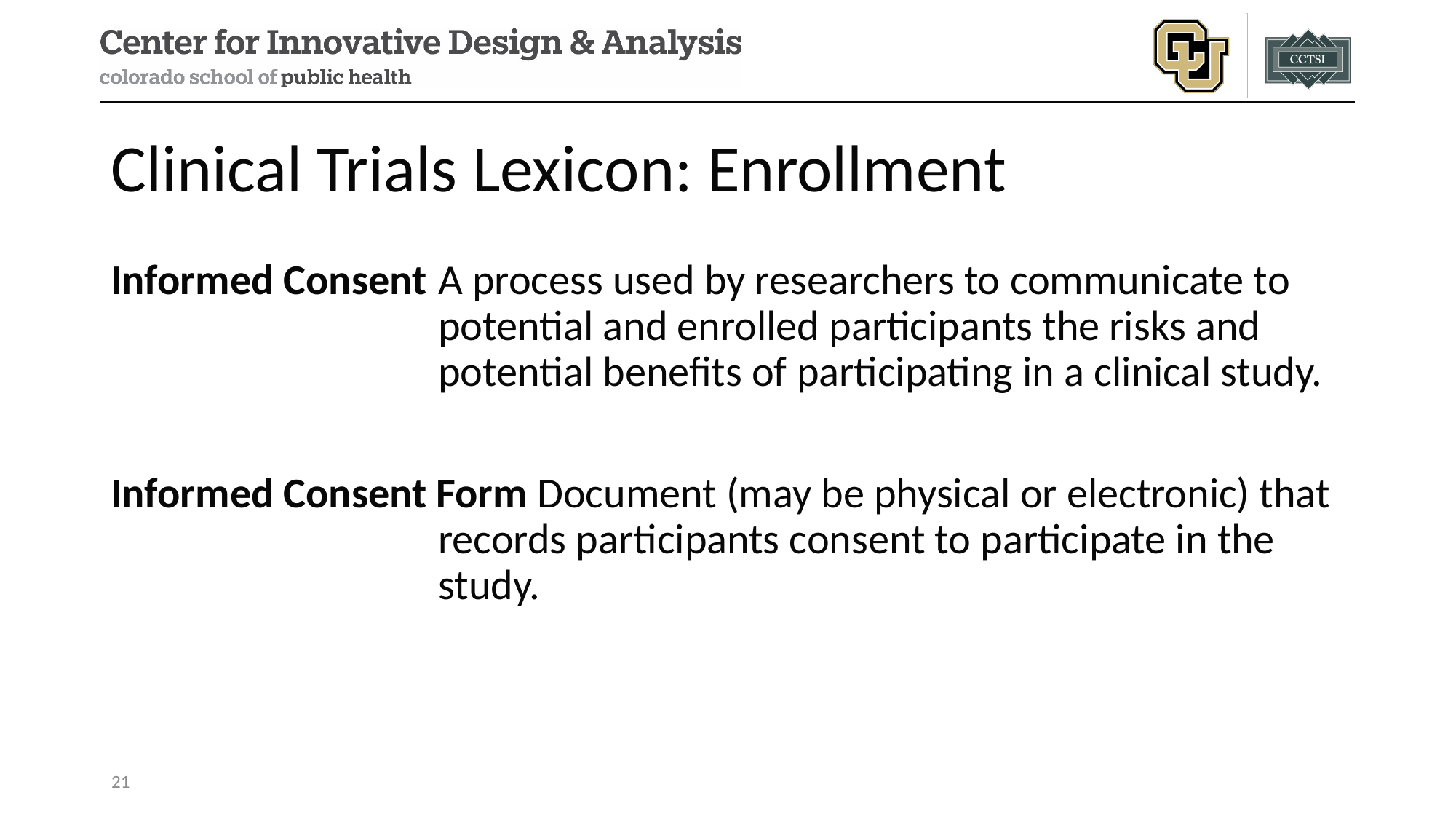

# Clinical Trials Lexicon: Enrollment
Informed Consent	A process used by researchers to communicate to potential and enrolled participants the risks and potential benefits of participating in a clinical study.

Informed Consent Form Document (may be physical or electronic) that records participants consent to participate in the study.
21